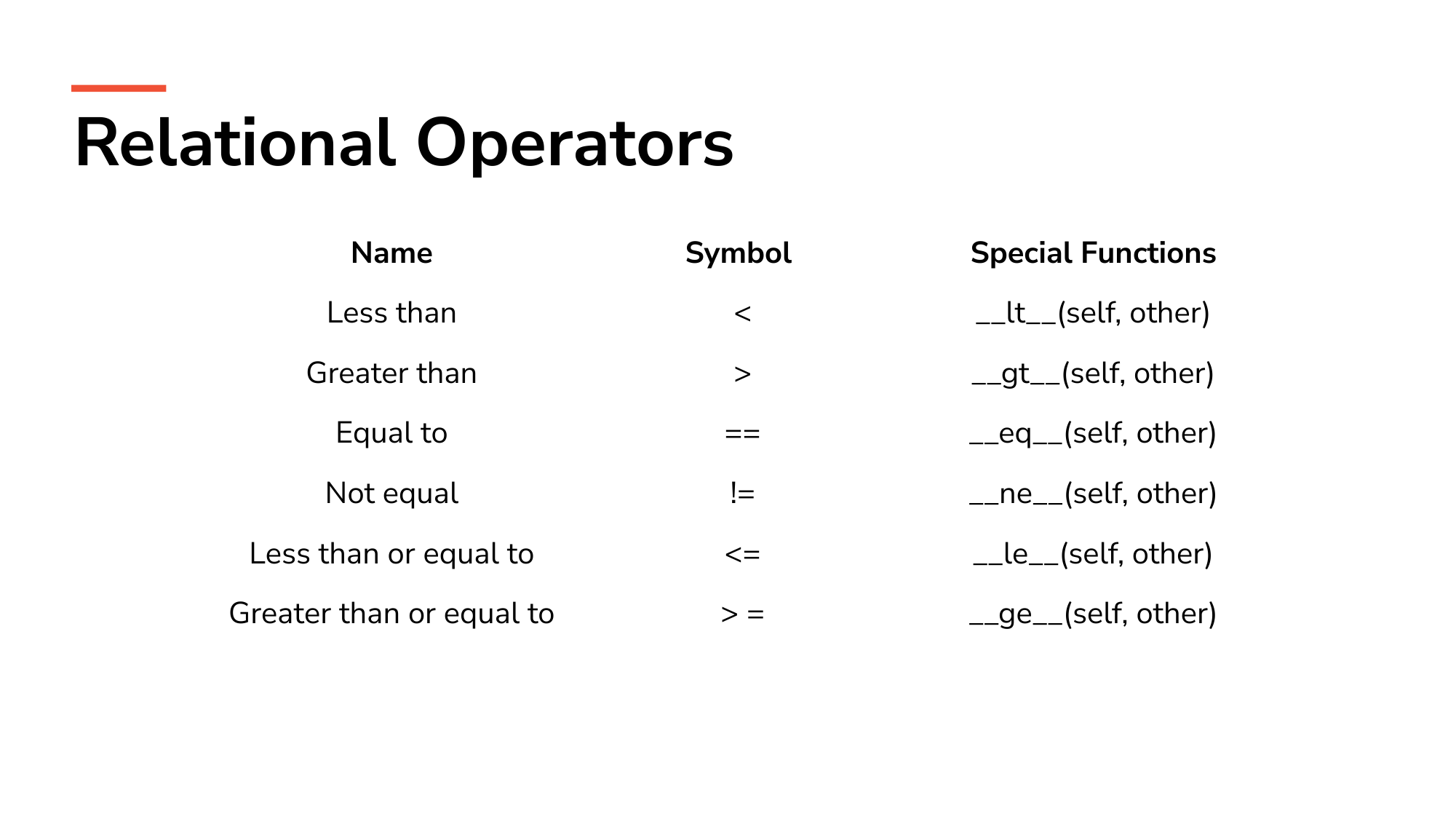

Relational Operators
| Name | Symbol | Special Functions |
| --- | --- | --- |
| Less than | < | \_\_lt\_\_(self, other) |
| Greater than | > | \_\_gt\_\_(self, other) |
| Equal to | == | \_\_eq\_\_(self, other) |
| Not equal | != | \_\_ne\_\_(self, other) |
| Less than or equal to | <= | \_\_le\_\_(self, other) |
| Greater than or equal to | > = | \_\_ge\_\_(self, other) |